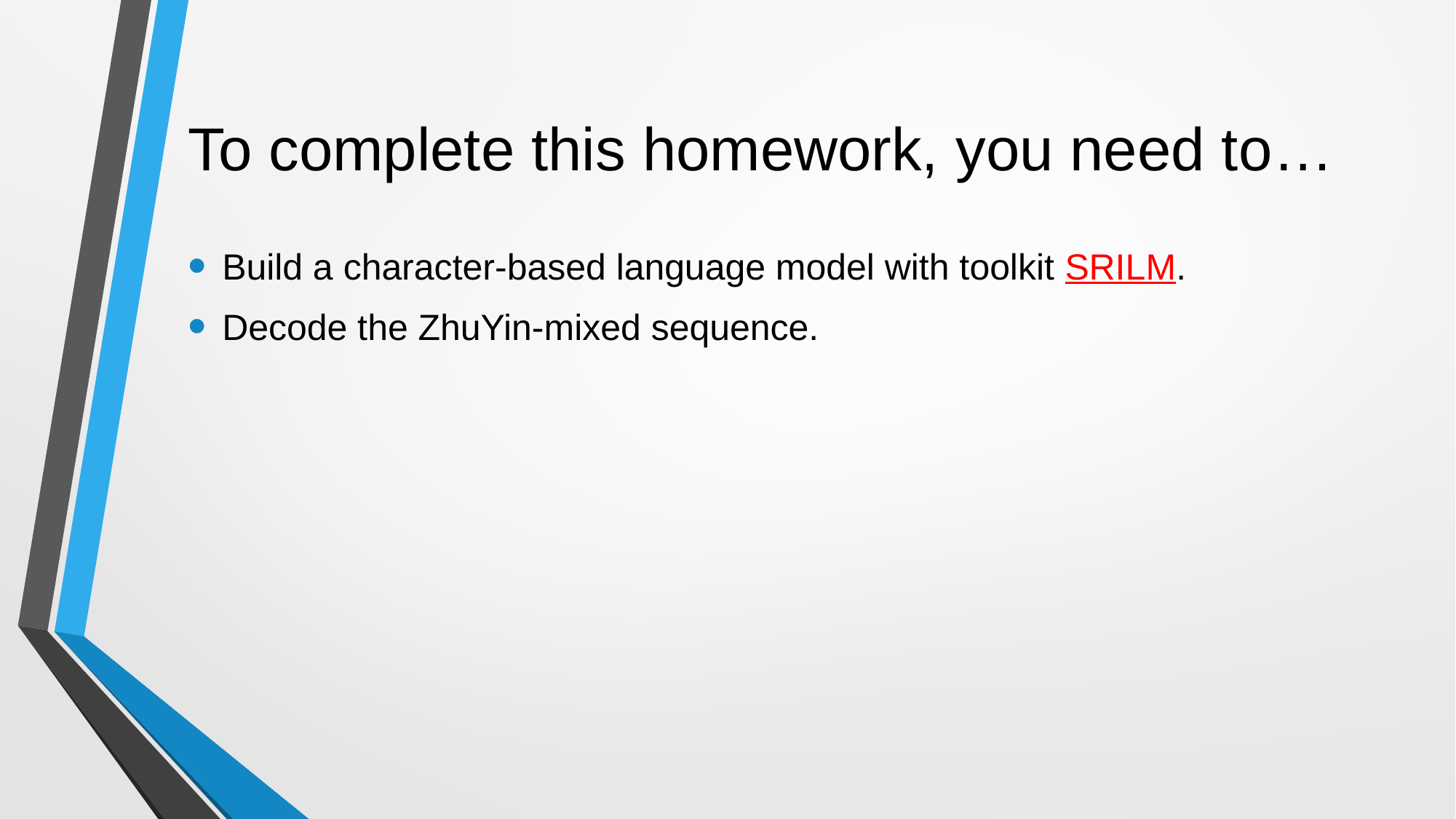

# To complete this homework, you need to…
Build a character-based language model with toolkit SRILM.
Decode the ZhuYin-mixed sequence.